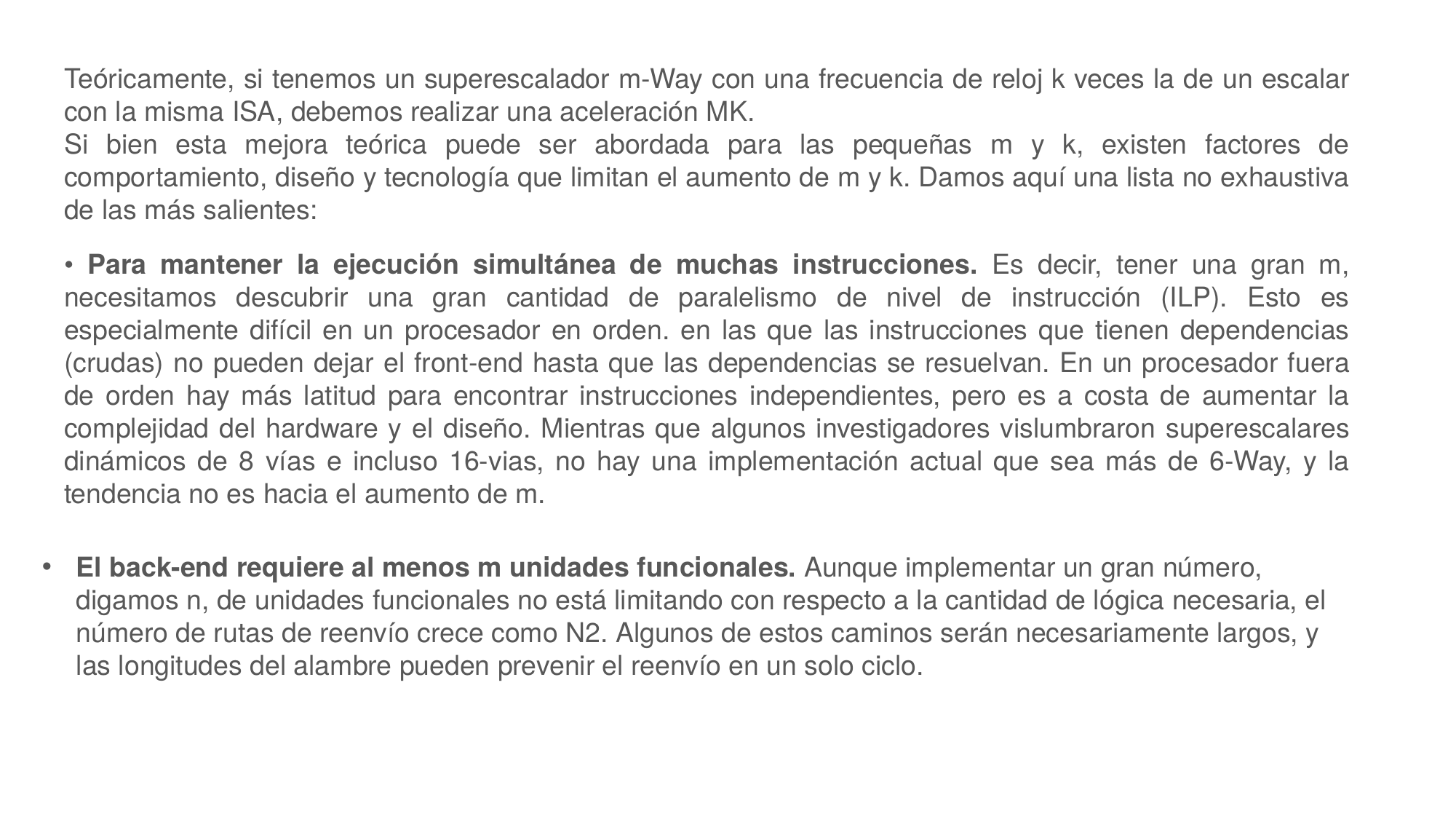

Teóricamente, si tenemos un superescalador m-Way con una frecuencia de reloj k veces la de un escalar con la misma ISA, debemos realizar una aceleración MK.
Si bien esta mejora teórica puede ser abordada para las pequeñas m y k, existen factores de comportamiento, diseño y tecnología que limitan el aumento de m y k. Damos aquí una lista no exhaustiva de las más salientes:
• Para mantener la ejecución simultánea de muchas instrucciones. Es decir, tener una gran m, necesitamos descubrir una gran cantidad de paralelismo de nivel de instrucción (ILP). Esto es especialmente difícil en un procesador en orden. en las que las instrucciones que tienen dependencias (crudas) no pueden dejar el front-end hasta que las dependencias se resuelvan. En un procesador fuera de orden hay más latitud para encontrar instrucciones independientes, pero es a costa de aumentar la complejidad del hardware y el diseño. Mientras que algunos investigadores vislumbraron superescalares dinámicos de 8 vías e incluso 16-vias, no hay una implementación actual que sea más de 6-Way, y la tendencia no es hacia el aumento de m.
El back-end requiere al menos m unidades funcionales. Aunque implementar un gran número, digamos n, de unidades funcionales no está limitando con respecto a la cantidad de lógica necesaria, el número de rutas de reenvío crece como N2. Algunos de estos caminos serán necesariamente largos, y las longitudes del alambre pueden prevenir el reenvío en un solo ciclo.